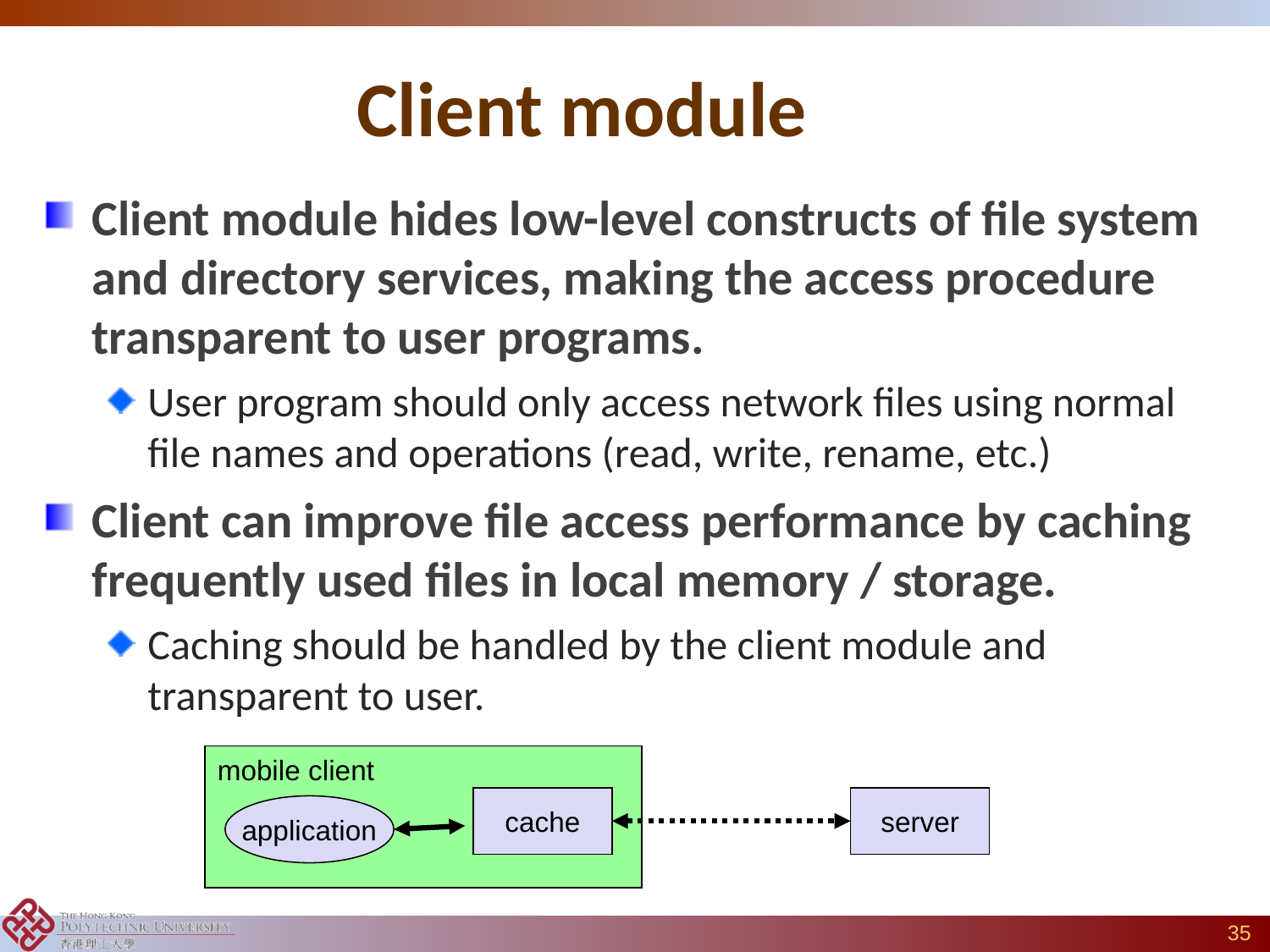

# Client module
Client module hides low-level constructs of file system and directory services, making the access procedure transparent to user programs.
User program should only access network files using normal file names and operations (read, write, rename, etc.)
Client can improve file access performance by caching frequently used files in local memory / storage.
Caching should be handled by the client module and transparent to user.
mobile client
cache
server
application